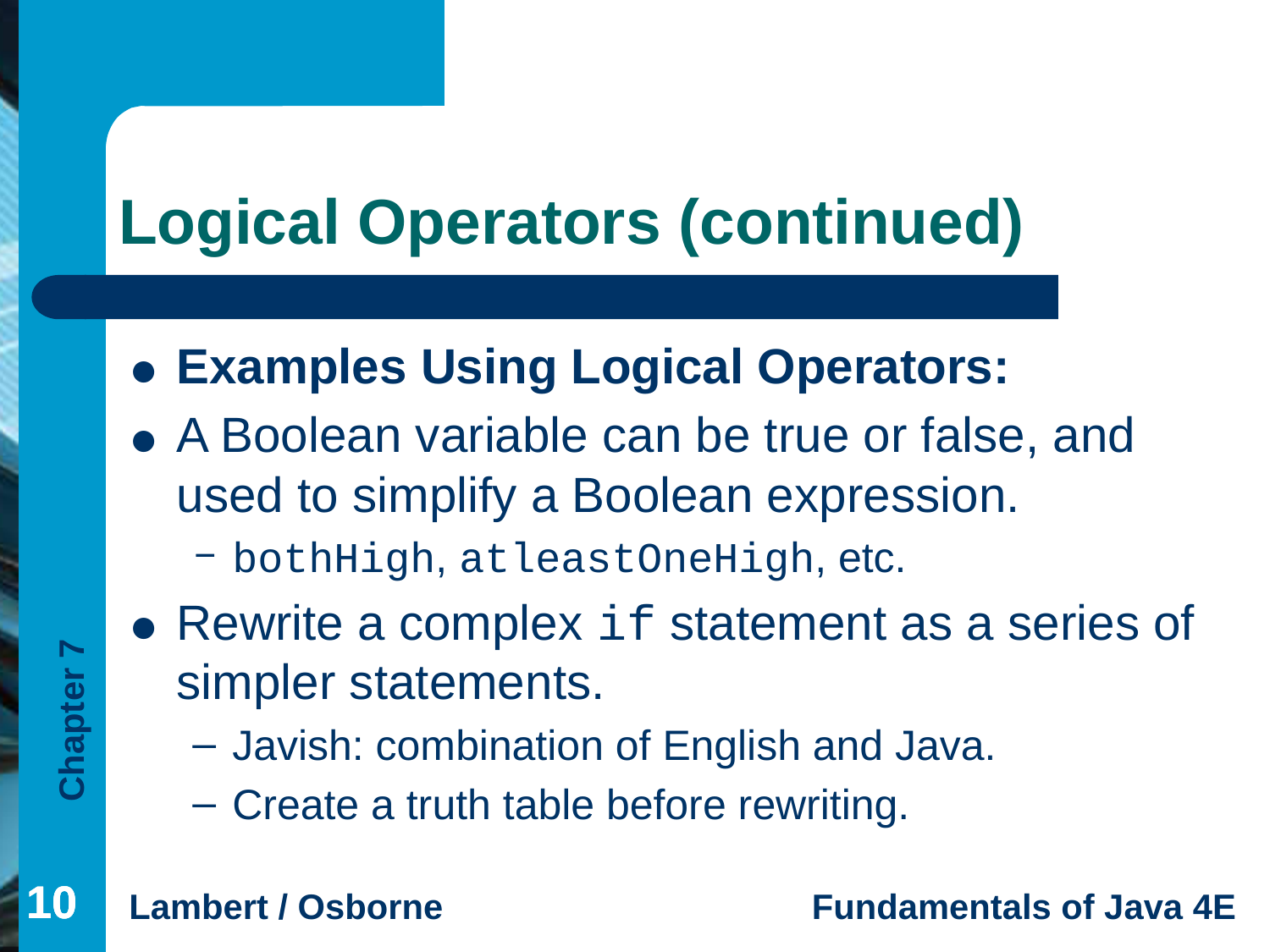

# Logical Operators (continued)
Examples Using Logical Operators:
A Boolean variable can be true or false, and used to simplify a Boolean expression.
bothHigh, atleastOneHigh, etc.
Rewrite a complex if statement as a series of simpler statements.
Javish: combination of English and Java.
Create a truth table before rewriting.
10
10
10